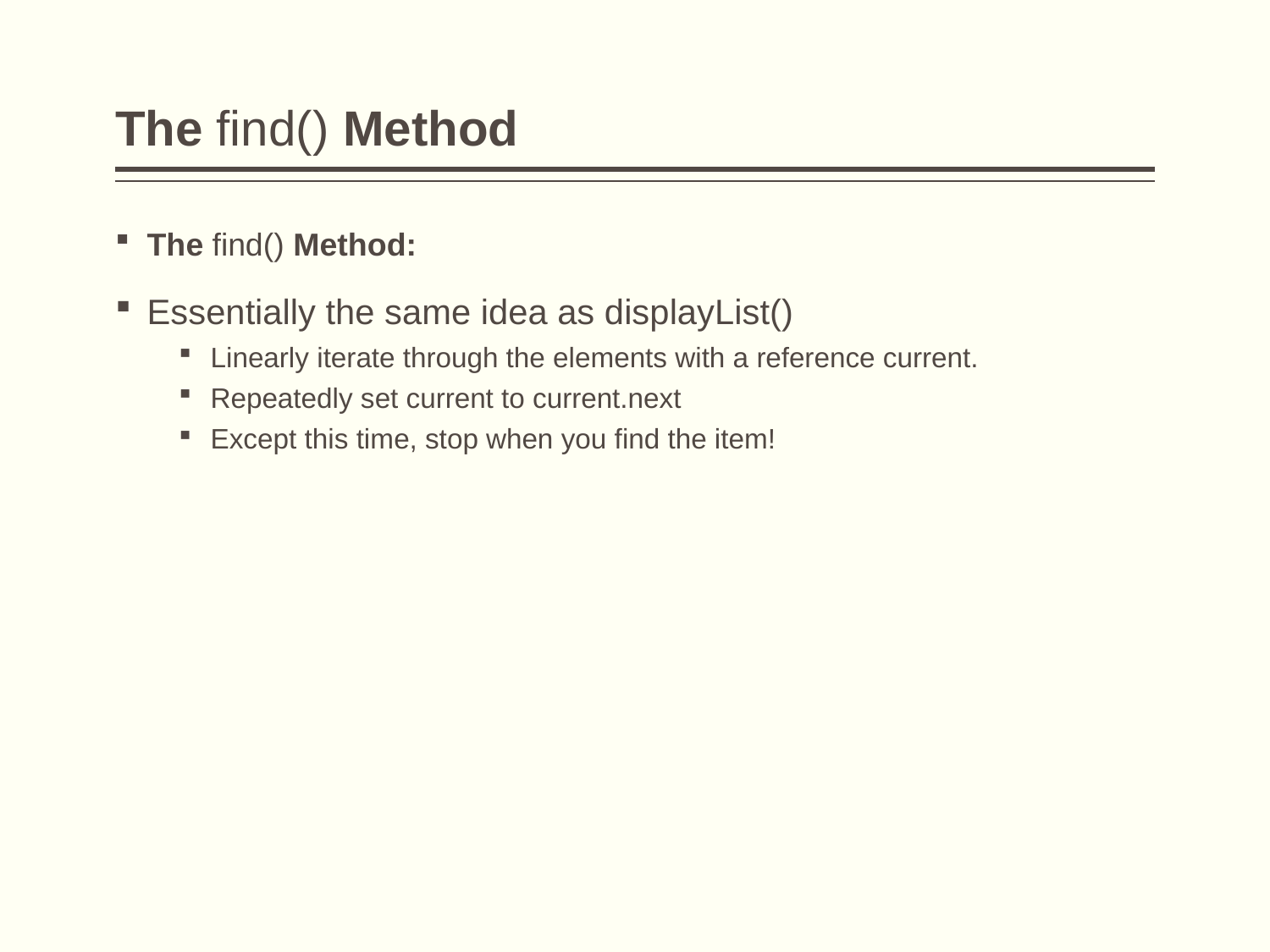

# The find() Method
The find() Method:
Essentially the same idea as displayList()
Linearly iterate through the elements with a reference current.
Repeatedly set current to current.next
Except this time, stop when you find the item!